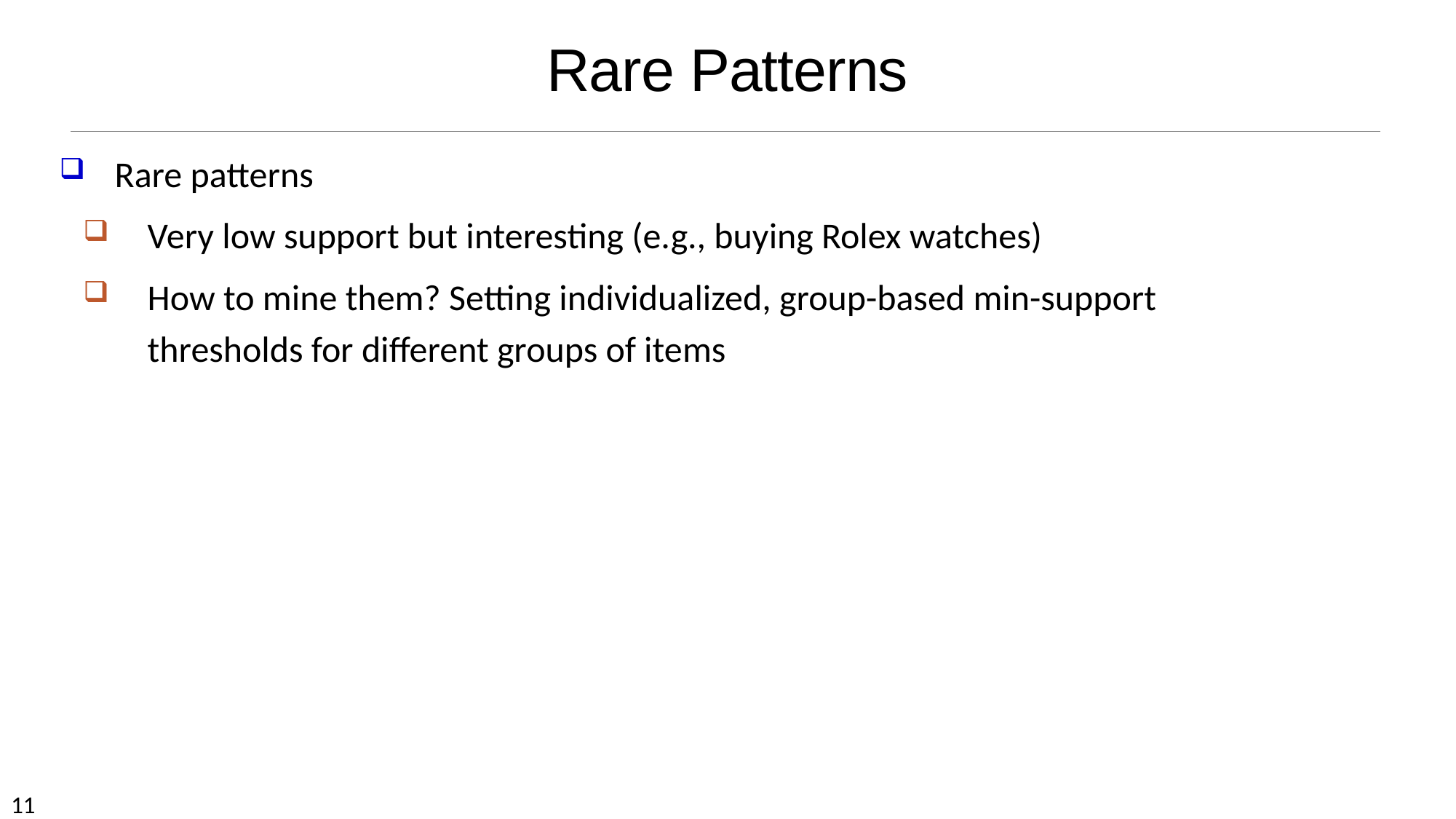

# Rare Patterns
Rare patterns
Very low support but interesting (e.g., buying Rolex watches)
How to mine them? Setting individualized, group-based min-support thresholds for different groups of items